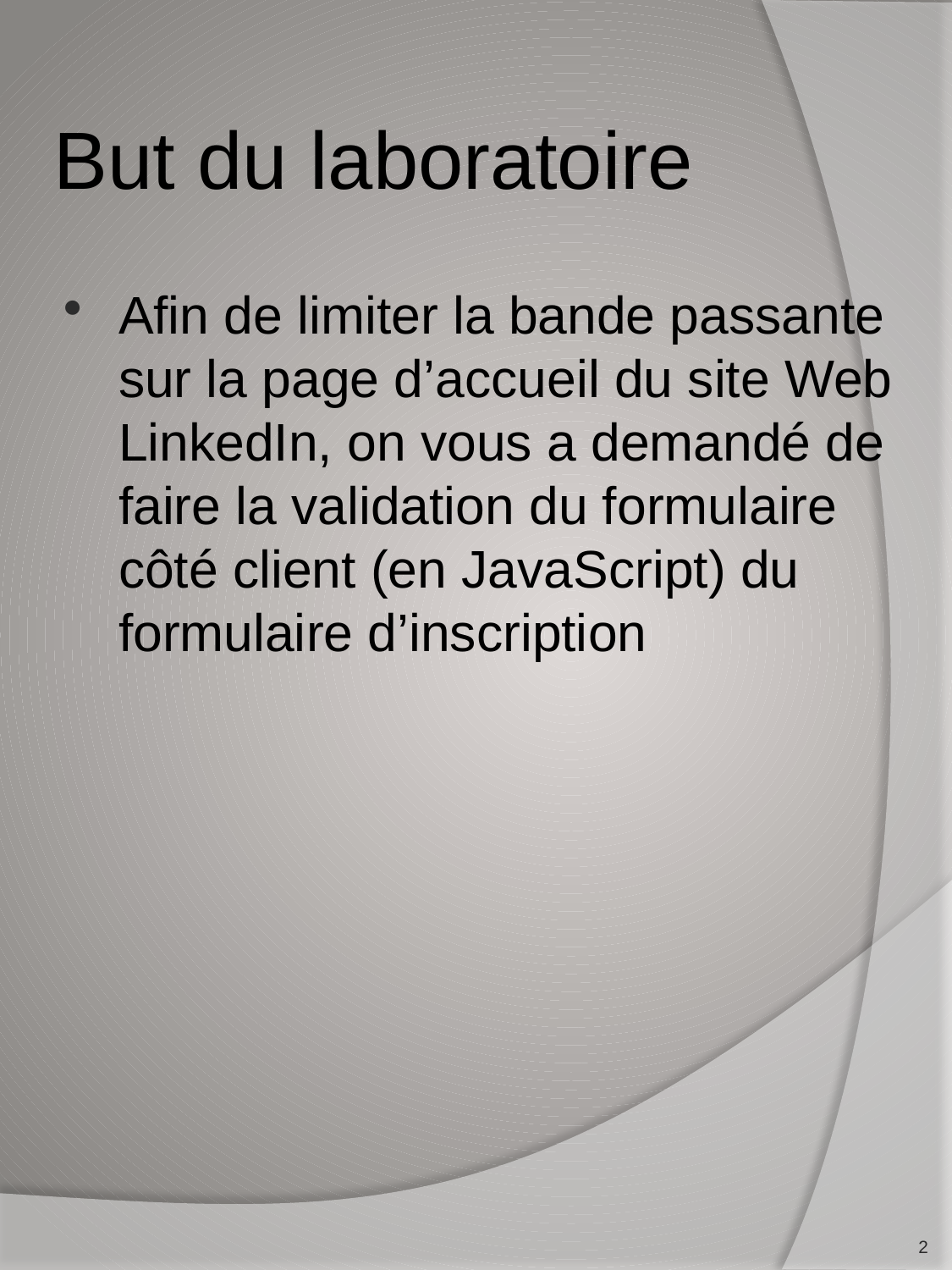

# But du laboratoire
Afin de limiter la bande passante sur la page d’accueil du site Web LinkedIn, on vous a demandé de faire la validation du formulaire côté client (en JavaScript) du formulaire d’inscription

2